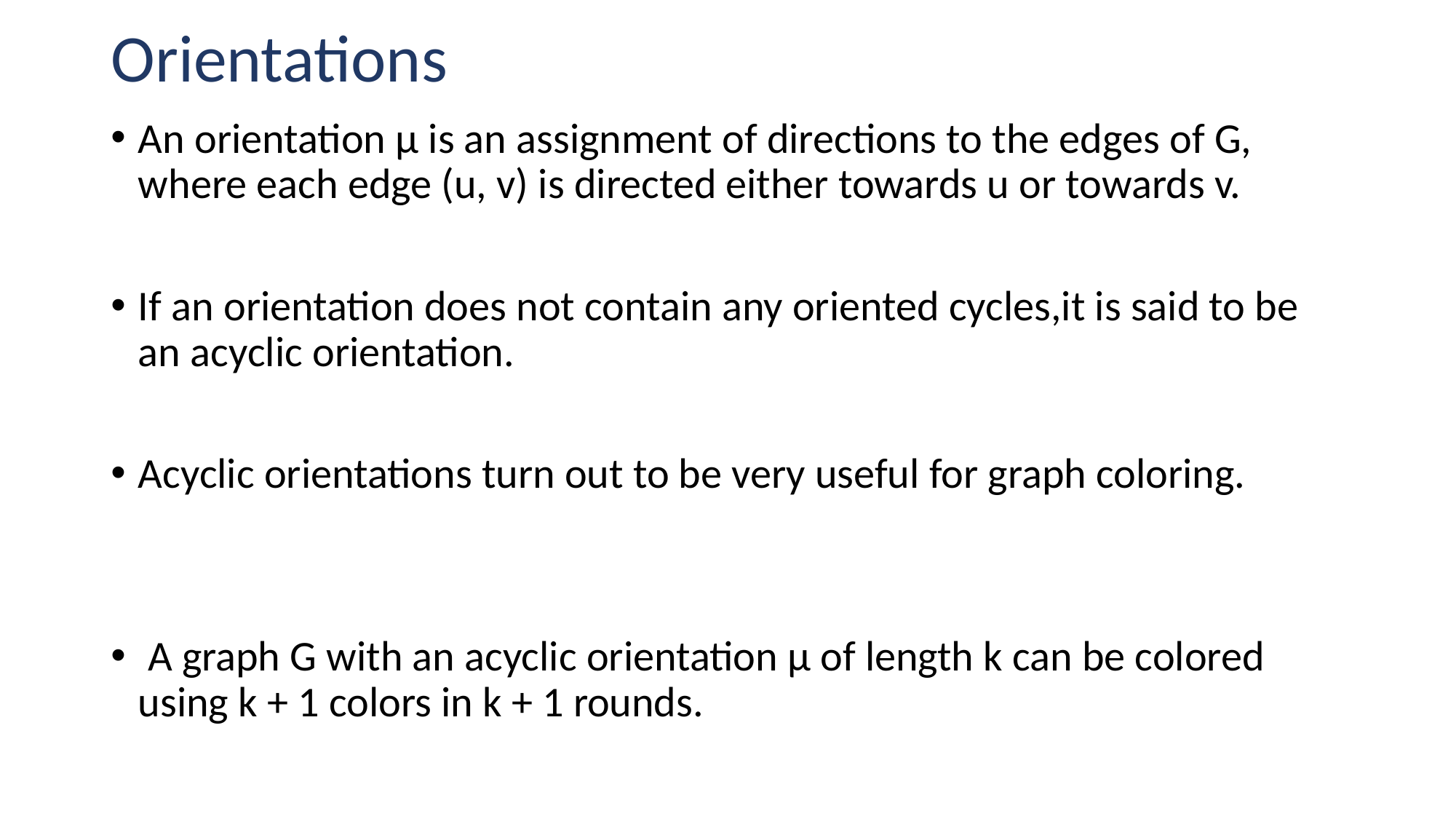

# Orientations
An orientation μ is an assignment of directions to the edges of G, where each edge (u, v) is directed either towards u or towards v.

If an orientation does not contain any oriented cycles,it is said to be an acyclic orientation.

Acyclic orientations turn out to be very useful for graph coloring.

 A graph G with an acyclic orientation μ of length k can be colored using k + 1 colors in k + 1 rounds.